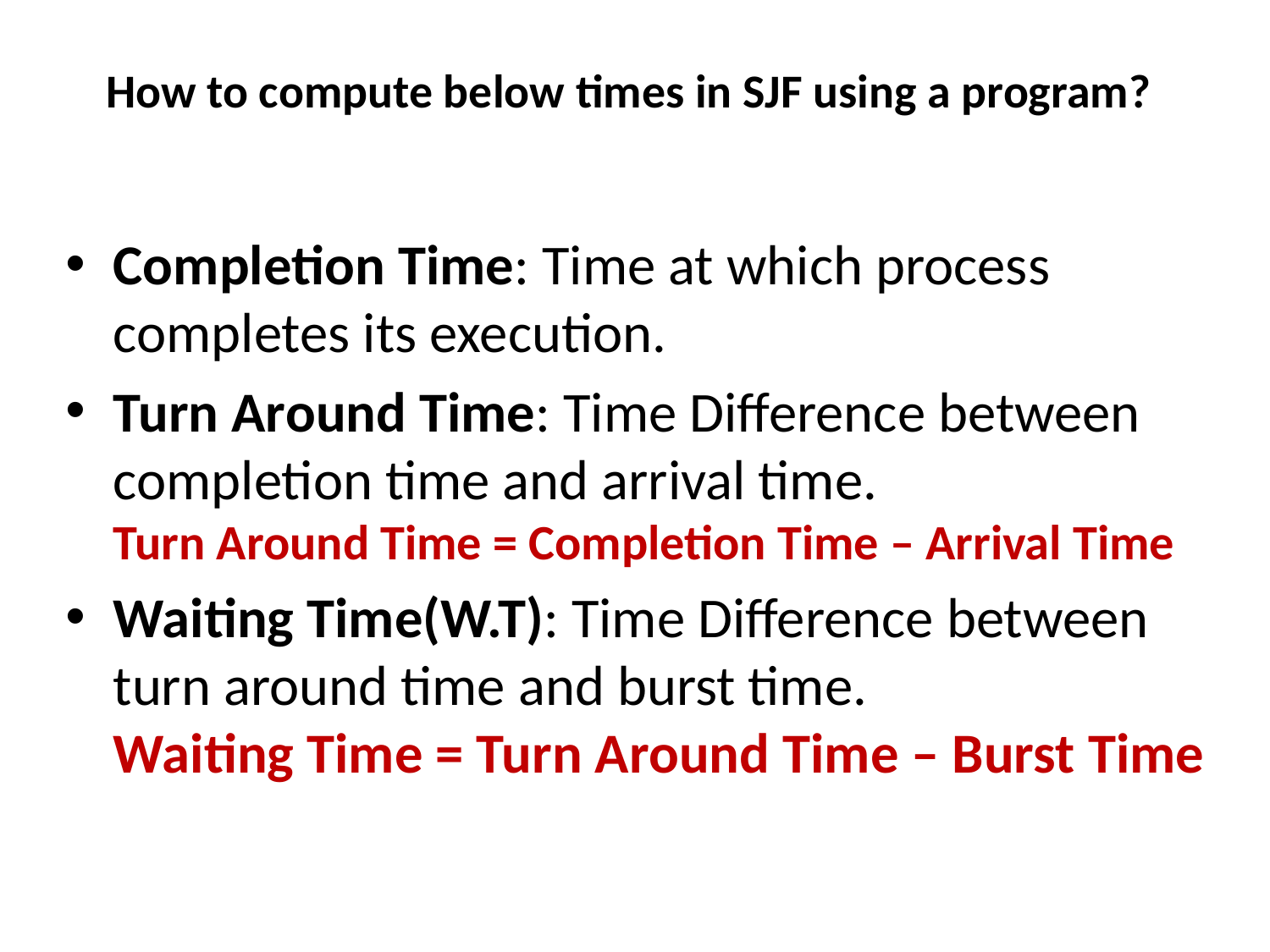

# How to compute below times in SJF using a program?
Completion Time: Time at which process completes its execution.
Turn Around Time: Time Difference between completion time and arrival time. 
Turn Around Time = Completion Time – Arrival Time
Waiting Time(W.T): Time Difference between turn around time and burst time. 
Waiting Time = Turn Around Time – Burst Time